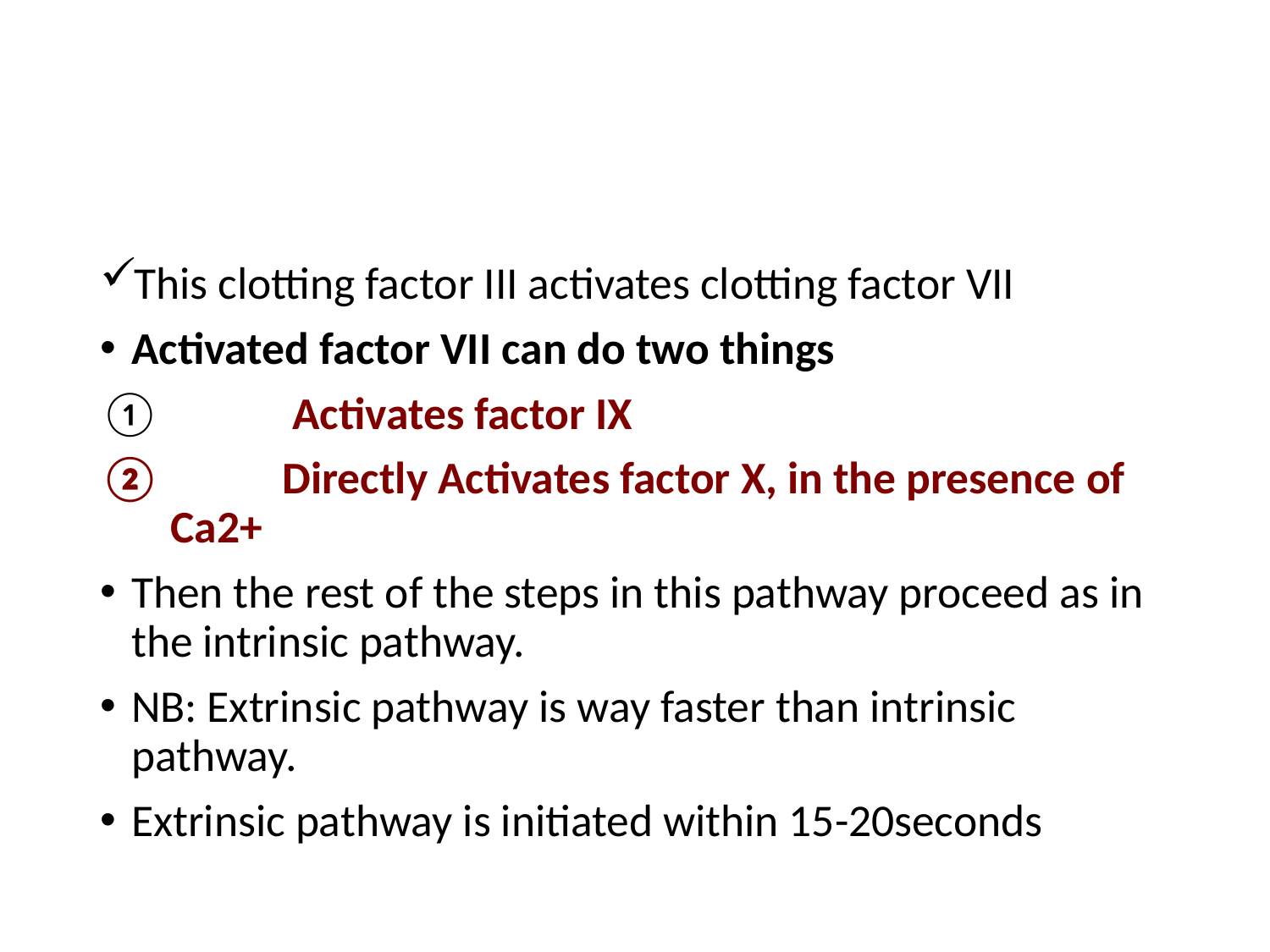

#
This clotting factor III activates clotting factor VII
Activated factor VII can do two things
            Activates factor IX
           Directly Activates factor X, in the presence of Ca2+
Then the rest of the steps in this pathway proceed as in the intrinsic pathway.
NB: Extrinsic pathway is way faster than intrinsic pathway.
Extrinsic pathway is initiated within 15-20seconds